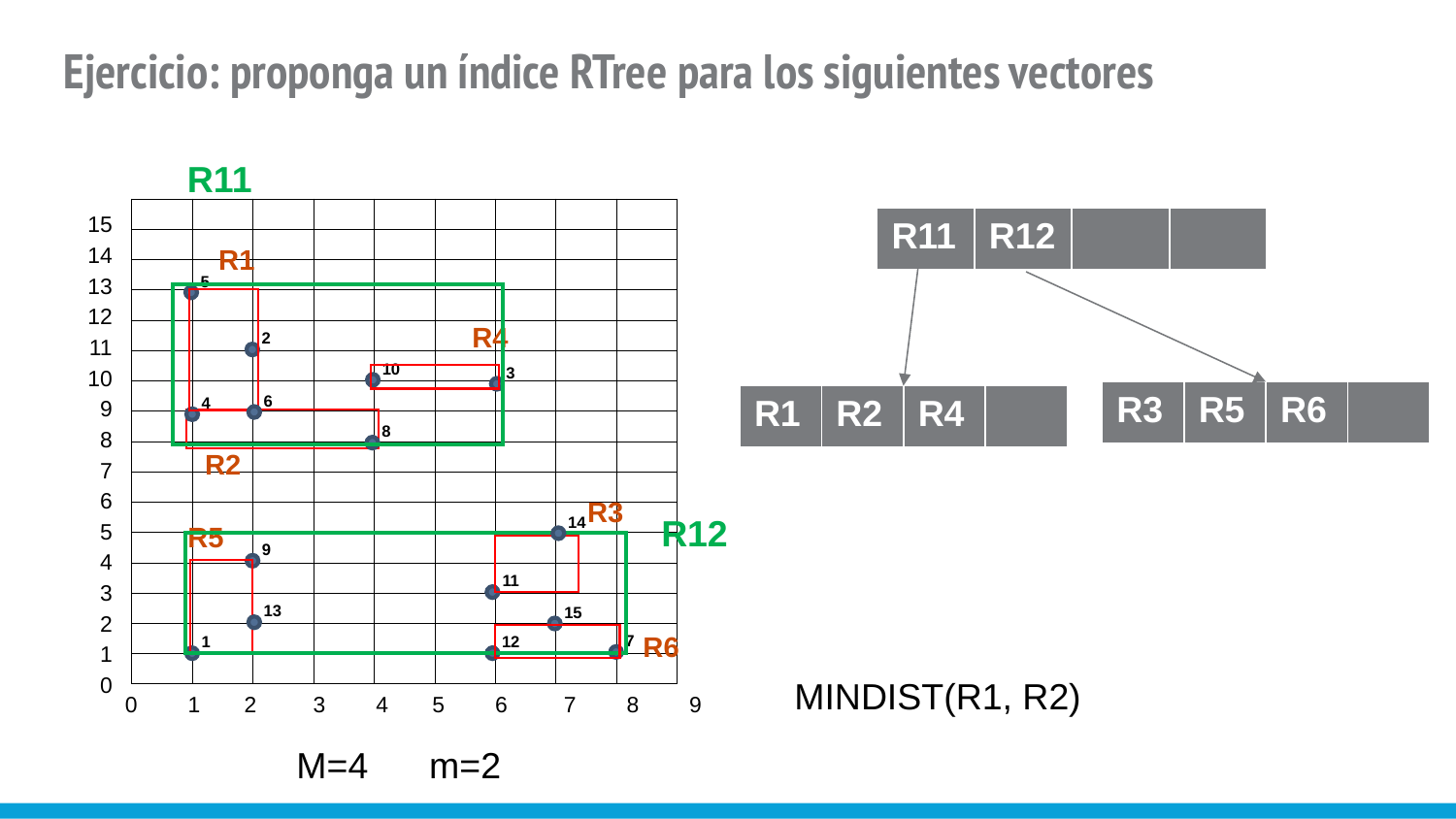

Ejercicio: proponga un índice RTree para los siguientes vectores
R11
|  |  |  |  |  |  |  |  |  |
| --- | --- | --- | --- | --- | --- | --- | --- | --- |
|  |  |  |  |  |  |  |  |  |
|  |  |  |  |  |  |  |  |  |
|  |  |  |  |  |  |  |  |  |
|  |  |  |  |  |  |  |  |  |
|  |  |  |  |  |  |  |  |  |
|  |  |  |  |  |  |  |  |  |
|  |  |  |  |  |  |  |  |  |
|  |  |  |  |  |  |  |  |  |
|  |  |  |  |  |  |  |  |  |
|  |  |  |  |  |  |  |  |  |
|  |  |  |  |  |  |  |  |  |
|  |  |  |  |  |  |  |  |  |
|  |  |  |  |  |  |  |  |  |
|  |  |  |  |  |  |  |  |  |
|  |  |  |  |  |  |  |  |  |
15
14
13
12
11
10
9
8
7
6
5
4
3
2
1
0
| R11 | R12 |  |  |
| --- | --- | --- | --- |
R1
5

R4
2

10

3

| R3 | R5 | R6 |  |
| --- | --- | --- | --- |
6

| R1 | R2 | R4 |  |
| --- | --- | --- | --- |
4

8

R2
R3
R12
14

R5
9

11

13

15

R6
7

12

1

MINDIST(R1, R2)
0        1       2         3        4       5        6         7        8        9
M=4      m=2